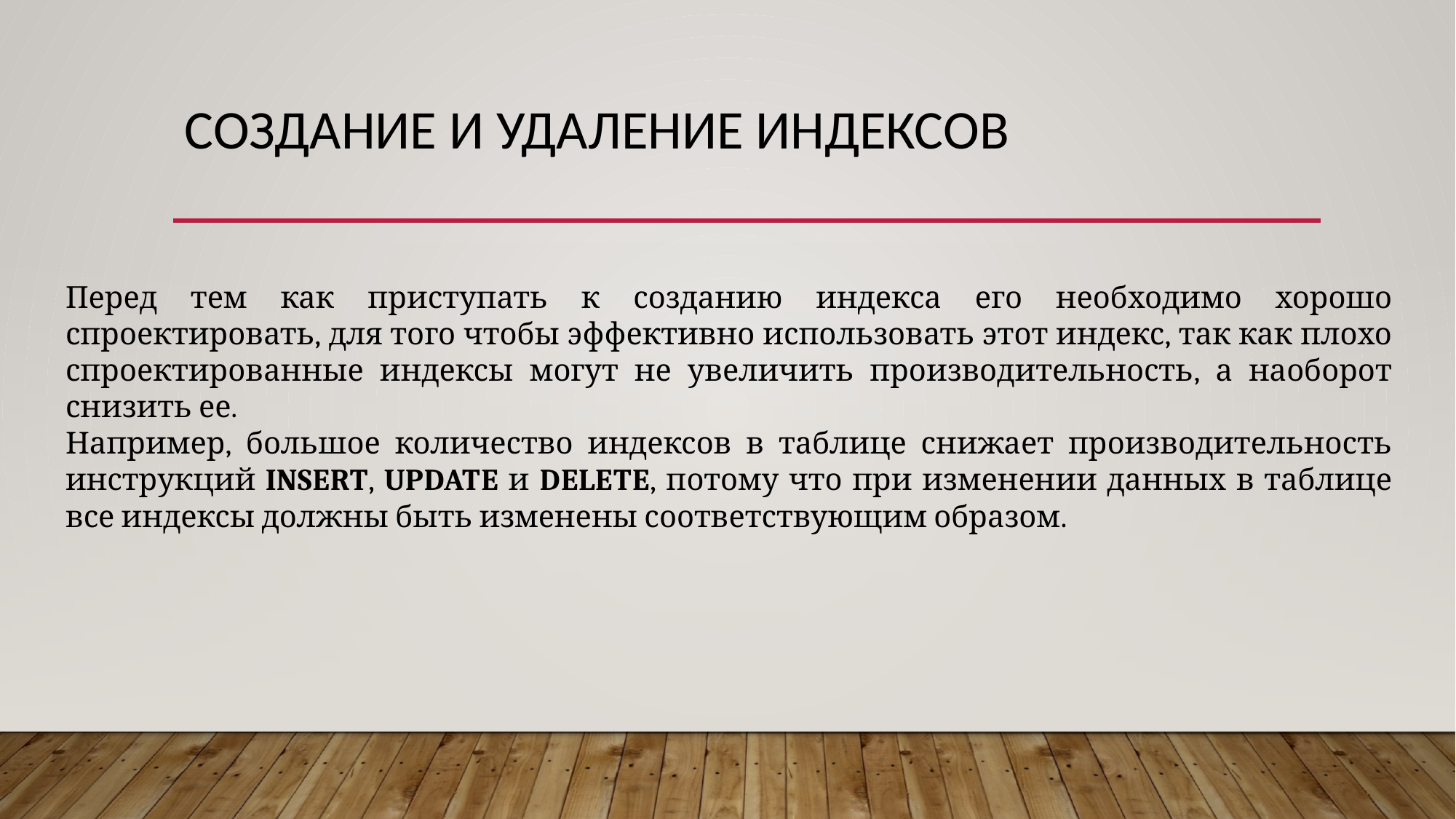

# создание и удаление индексов
Перед тем как приступать к созданию индекса его необходимо хорошо спроектировать, для того чтобы эффективно использовать этот индекс, так как плохо спроектированные индексы могут не увеличить производительность, а наоборот снизить ее.
Например, большое количество индексов в таблице снижает производительность инструкций INSERT, UPDATE и DELETE, потому что при изменении данных в таблице все индексы должны быть изменены соответствующим образом.